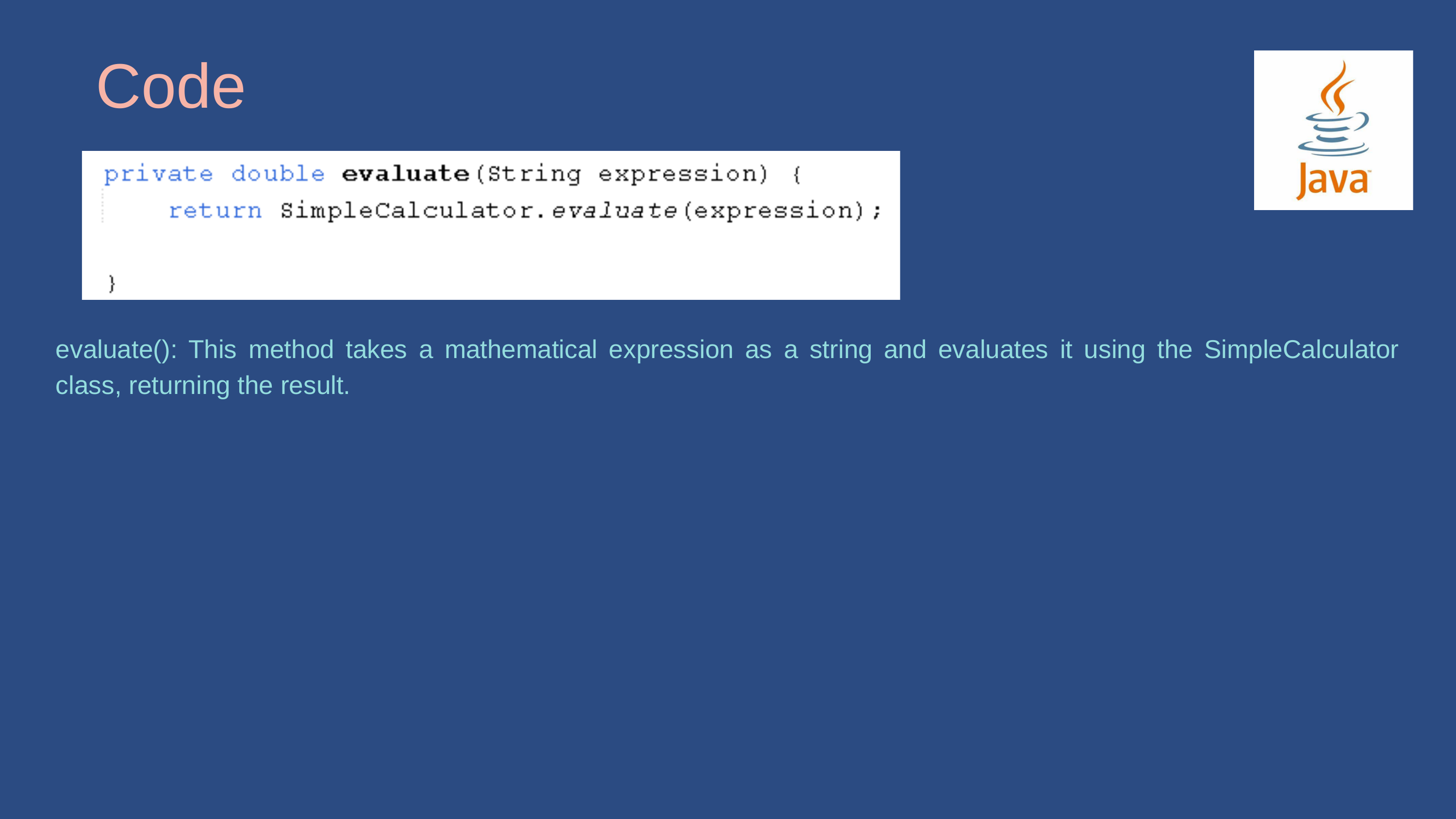

Code

evaluate(): This method takes a mathematical expression as a string and evaluates it using the SimpleCalculator class, returning the result.